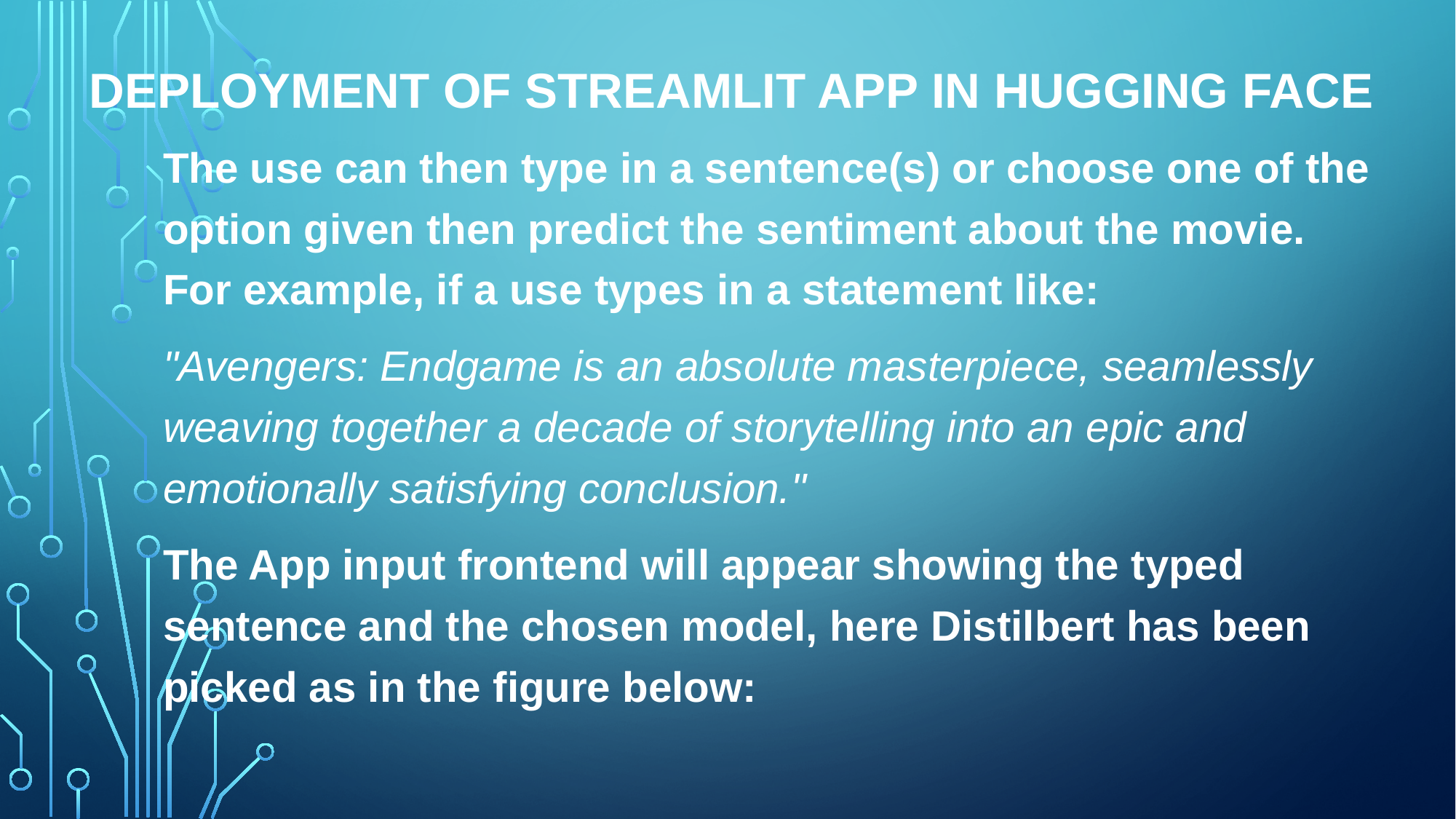

# Deployment of Streamlit App in Hugging Face
The use can then type in a sentence(s) or choose one of the option given then predict the sentiment about the movie. For example, if a use types in a statement like:
"Avengers: Endgame is an absolute masterpiece, seamlessly weaving together a decade of storytelling into an epic and emotionally satisfying conclusion."
The App input frontend will appear showing the typed sentence and the chosen model, here Distilbert has been picked as in the figure below: